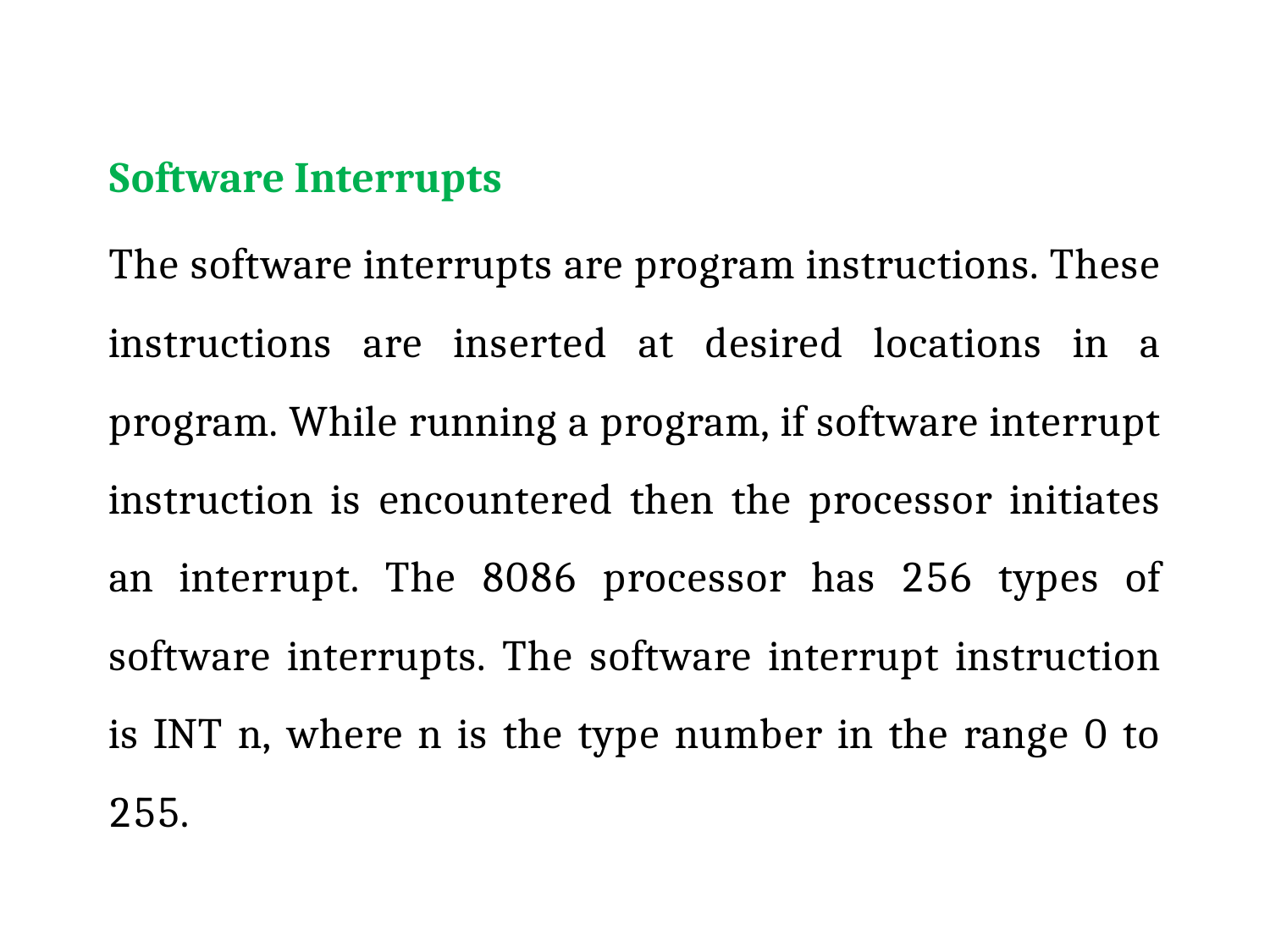

Software Interrupts
The software interrupts are program instructions. These instructions are inserted at desired locations in a program. While running a program, if software interrupt instruction is encountered then the processor initiates an interrupt. The 8086 processor has 256 types of software interrupts. The software interrupt instruction is INT n, where n is the type number in the range 0 to 255.